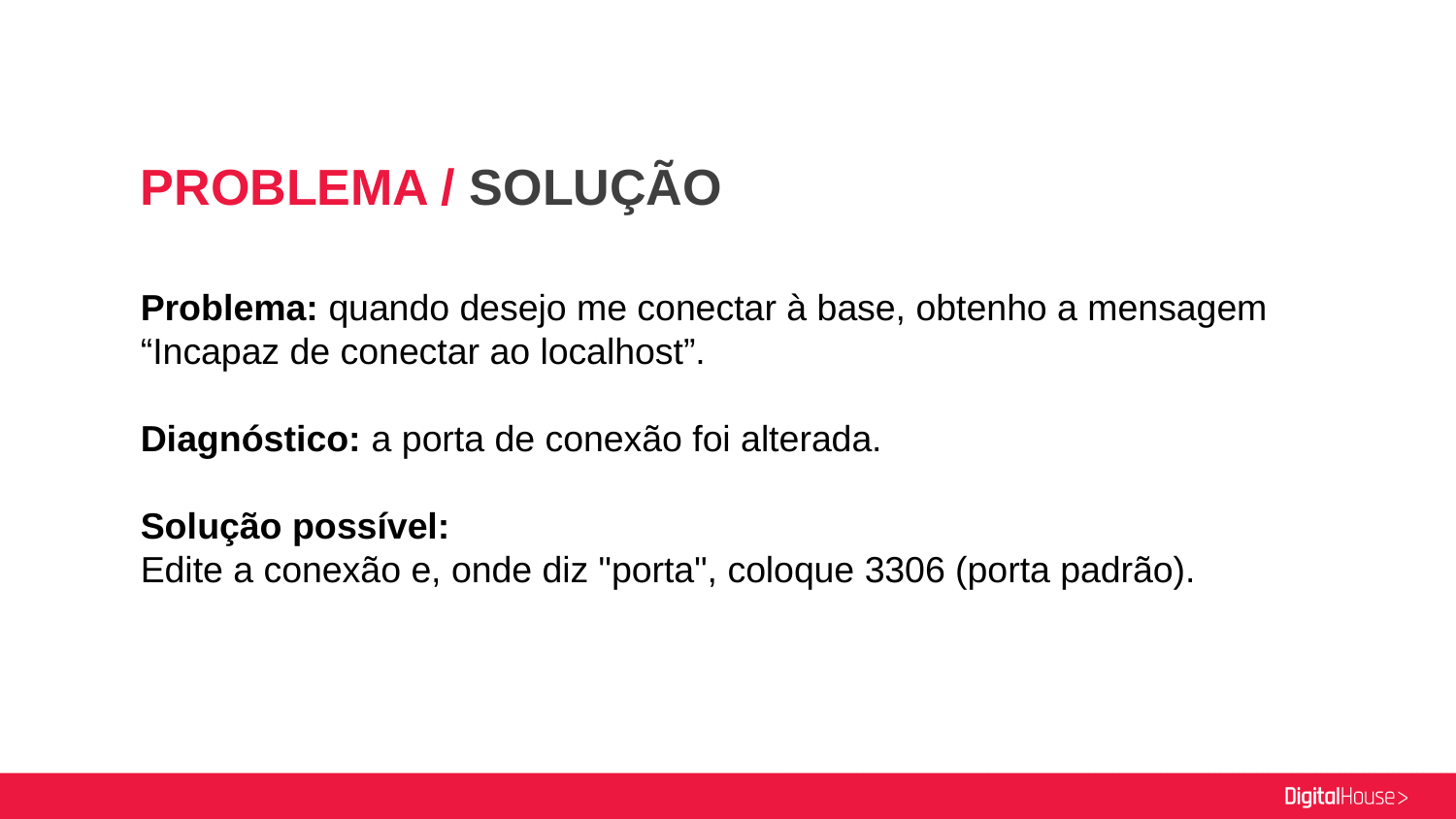

PROBLEMA / SOLUÇÃO
Problema: quando desejo me conectar à base, obtenho a mensagem “Incapaz de conectar ao localhost”.

Diagnóstico: a porta de conexão foi alterada.

Solução possível:
Edite a conexão e, onde diz "porta", coloque 3306 (porta padrão).